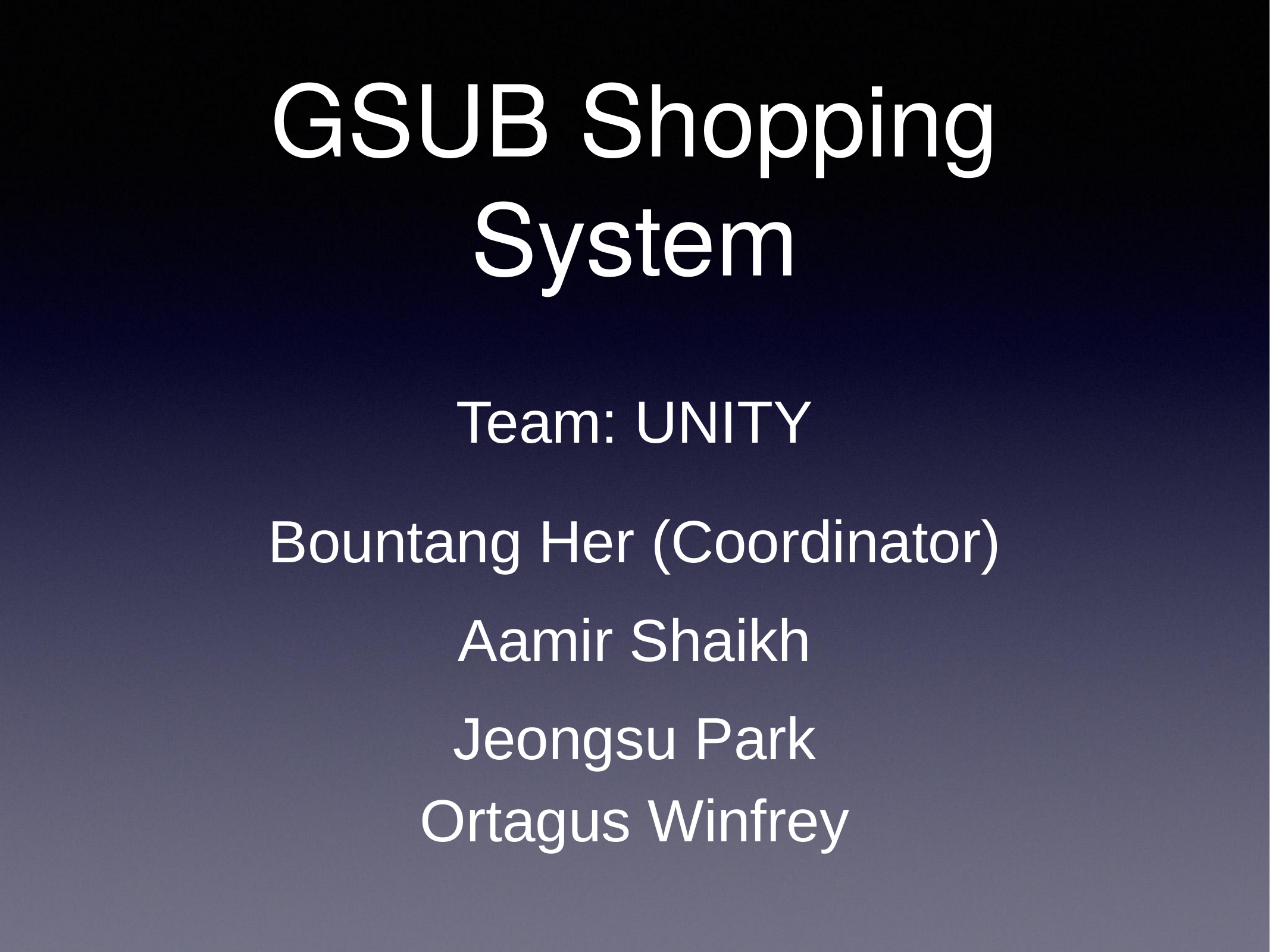

# GSUB Shopping System
Team: UNITY
Bountang Her (Coordinator)
Aamir Shaikh
Jeongsu Park
Ortagus Winfrey